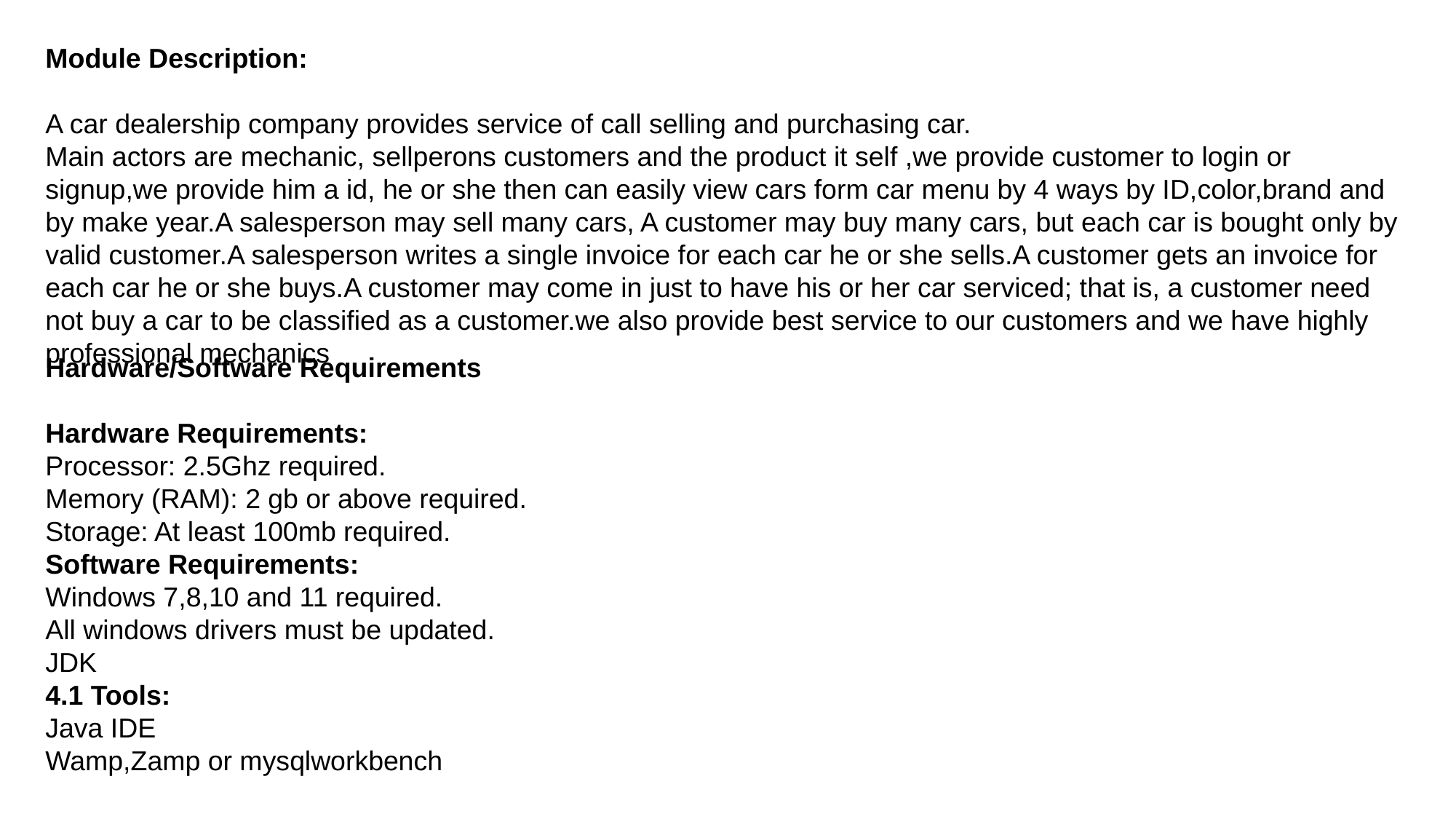

Module Description:

A car dealership company provides service of call selling and purchasing car.
Main actors are mechanic, sellperons customers and the product it self ,we provide customer to login or signup,we provide him a id, he or she then can easily view cars form car menu by 4 ways by ID,color,brand and by make year.A salesperson may sell many cars, A customer may buy many cars, but each car is bought only by valid customer.A salesperson writes a single invoice for each car he or she sells.A customer gets an invoice for each car he or she buys.A customer may come in just to have his or her car serviced; that is, a customer need not buy a car to be classified as a customer.we also provide best service to our customers and we have highly professional mechanics

Hardware/Software Requirements

Hardware Requirements:
Processor: 2.5Ghz required.
Memory (RAM): 2 gb or above required.
Storage: At least 100mb required.
Software Requirements:
Windows 7,8,10 and 11 required.
All windows drivers must be updated.
JDK
4.1 Tools:
Java IDE
Wamp,Zamp or mysqlworkbench